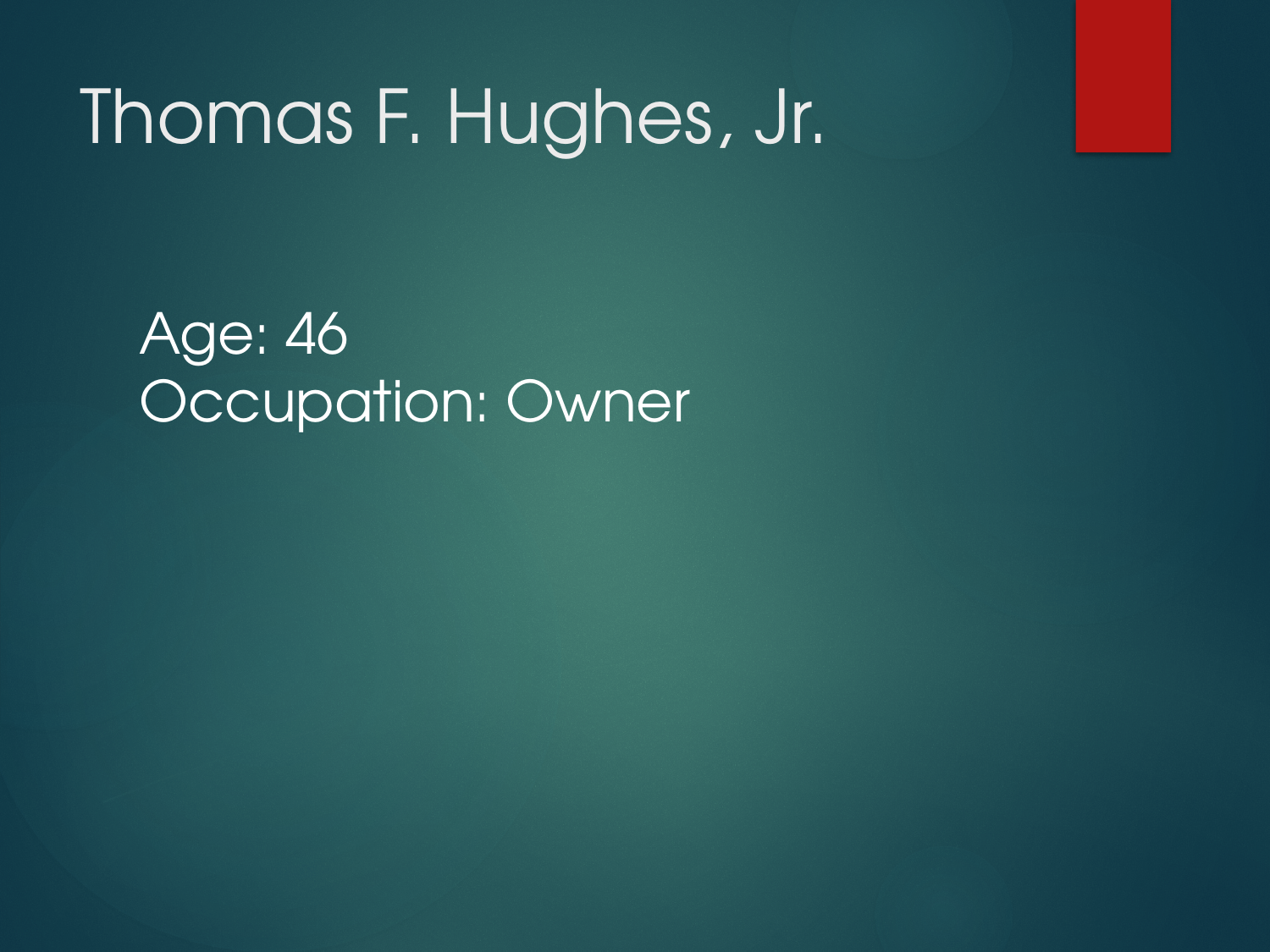

# Thomas F. Hughes, Jr.

Age: 46
Occupation: Owner